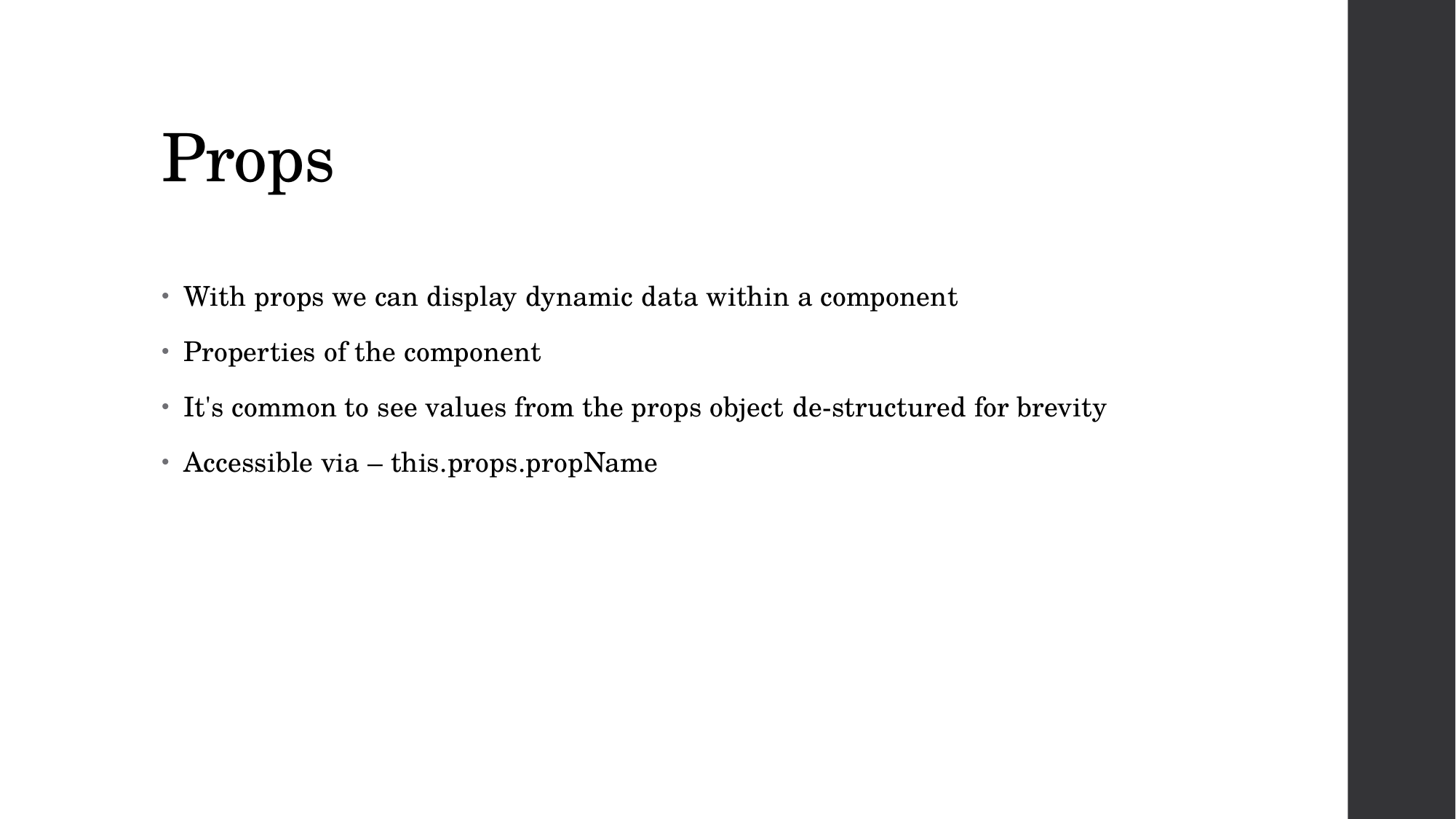

# Props

With props we can display dynamic data within a component
Properties of the component
It's common to see values from the props object de-structured for brevity
Accessible via – this.props.propName